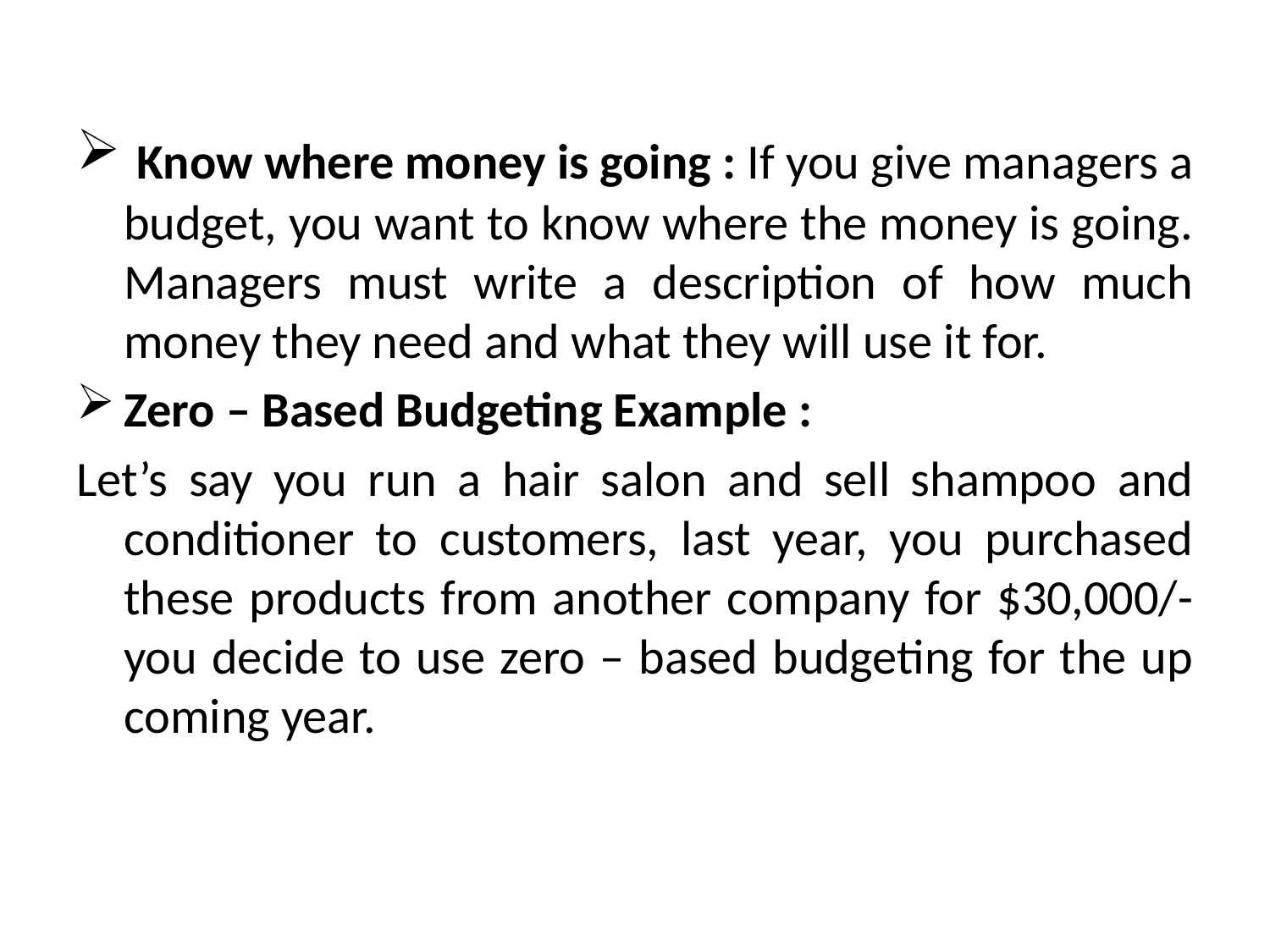

#
 Know where money is going : If you give managers a budget, you want to know where the money is going. Managers must write a description of how much money they need and what they will use it for.
Zero – Based Budgeting Example :
Let’s say you run a hair salon and sell shampoo and conditioner to customers, last year, you purchased these products from another company for $30,000/- you decide to use zero – based budgeting for the up coming year.